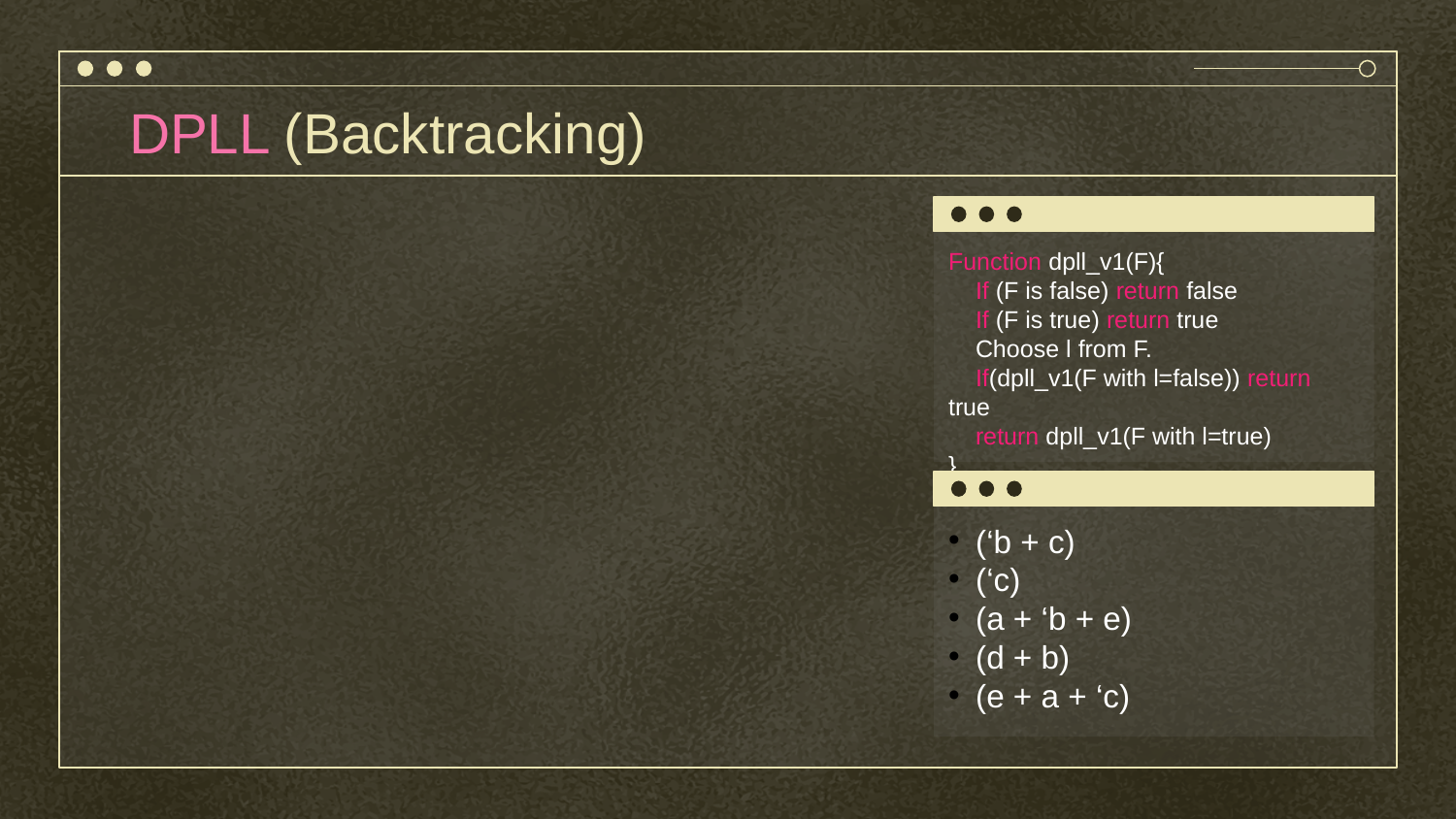

# DPLL (Backtracking)

Function dpll_v1(F){
    If (F is false) return false
    If (F is true) return true
    Choose l from F.
    If(dpll_v1(F with l=false)) return true
    return dpll_v1(F with l=true)
}

(‘b + c)
(‘c)
(a + ‘b + e)
(d + b)
(e + a + ‘c)